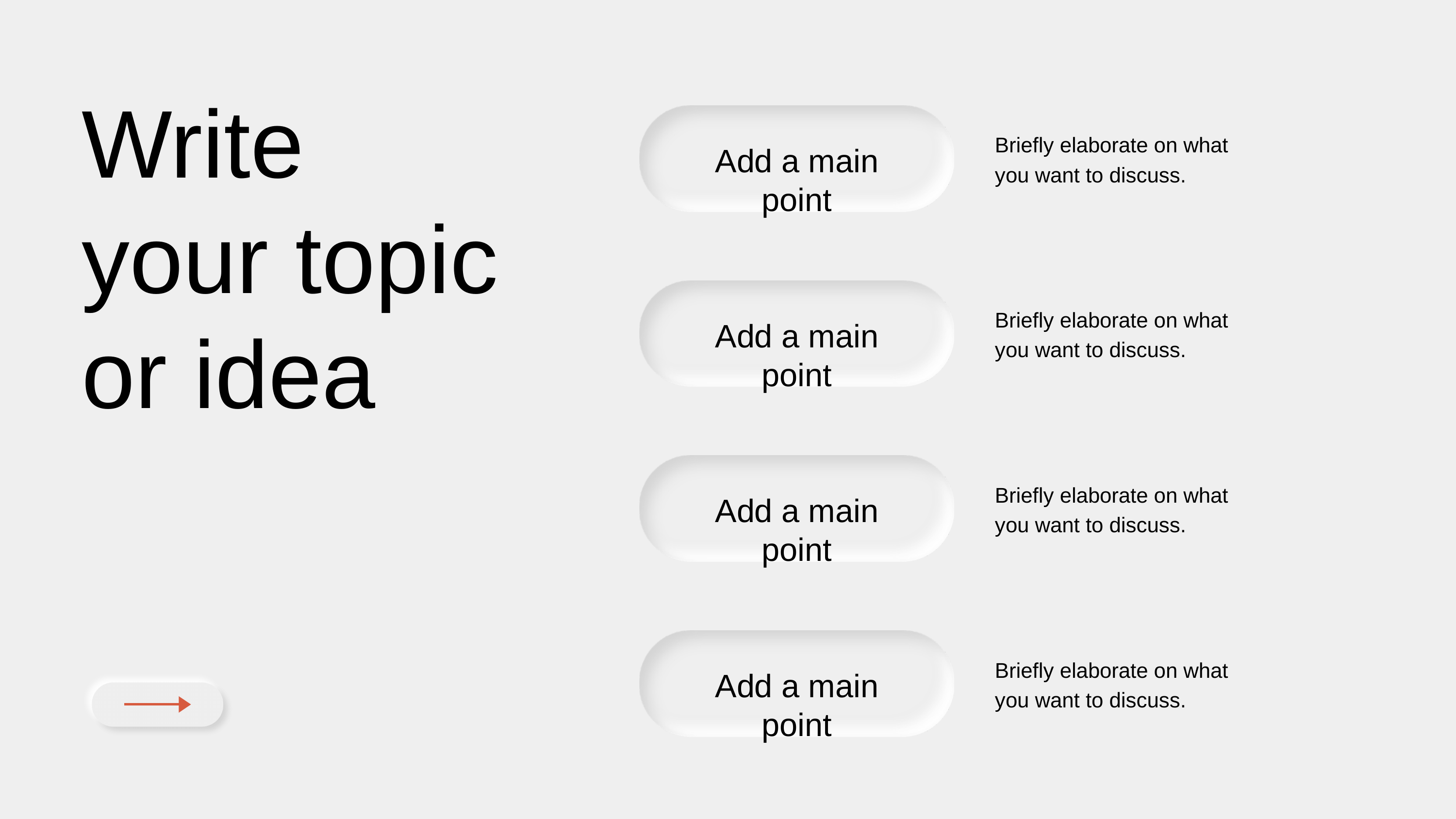

Write your topic or idea

Briefly elaborate on what
you want to discuss.
Add a main point

Briefly elaborate on what
you want to discuss.
Add a main point

Briefly elaborate on what
you want to discuss.
Add a main point

Briefly elaborate on what
you want to discuss.
Add a main point